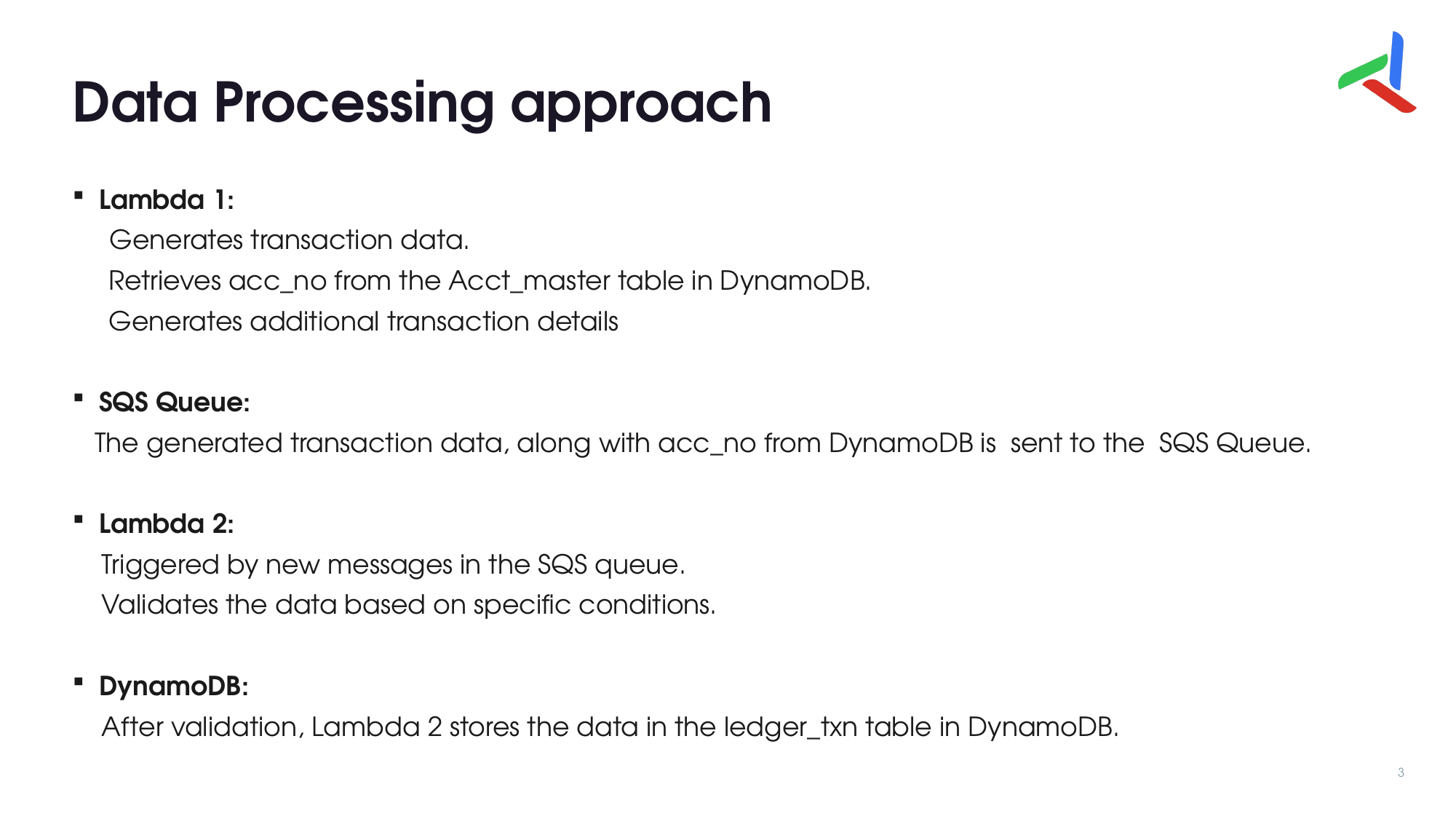

# Data Processing approach
Lambda 1:
     Generates transaction data.
     Retrieves acc_no from the Acct_master table in DynamoDB.
     Generates additional transaction details

SQS Queue:
   The generated transaction data, along with acc_no from DynamoDB is  sent to the  SQS Queue.

Lambda 2:
    Triggered by new messages in the SQS queue.
    Validates the data based on specific conditions.

DynamoDB:
    After validation, Lambda 2 stores the data in the ledger_txn table in DynamoDB.